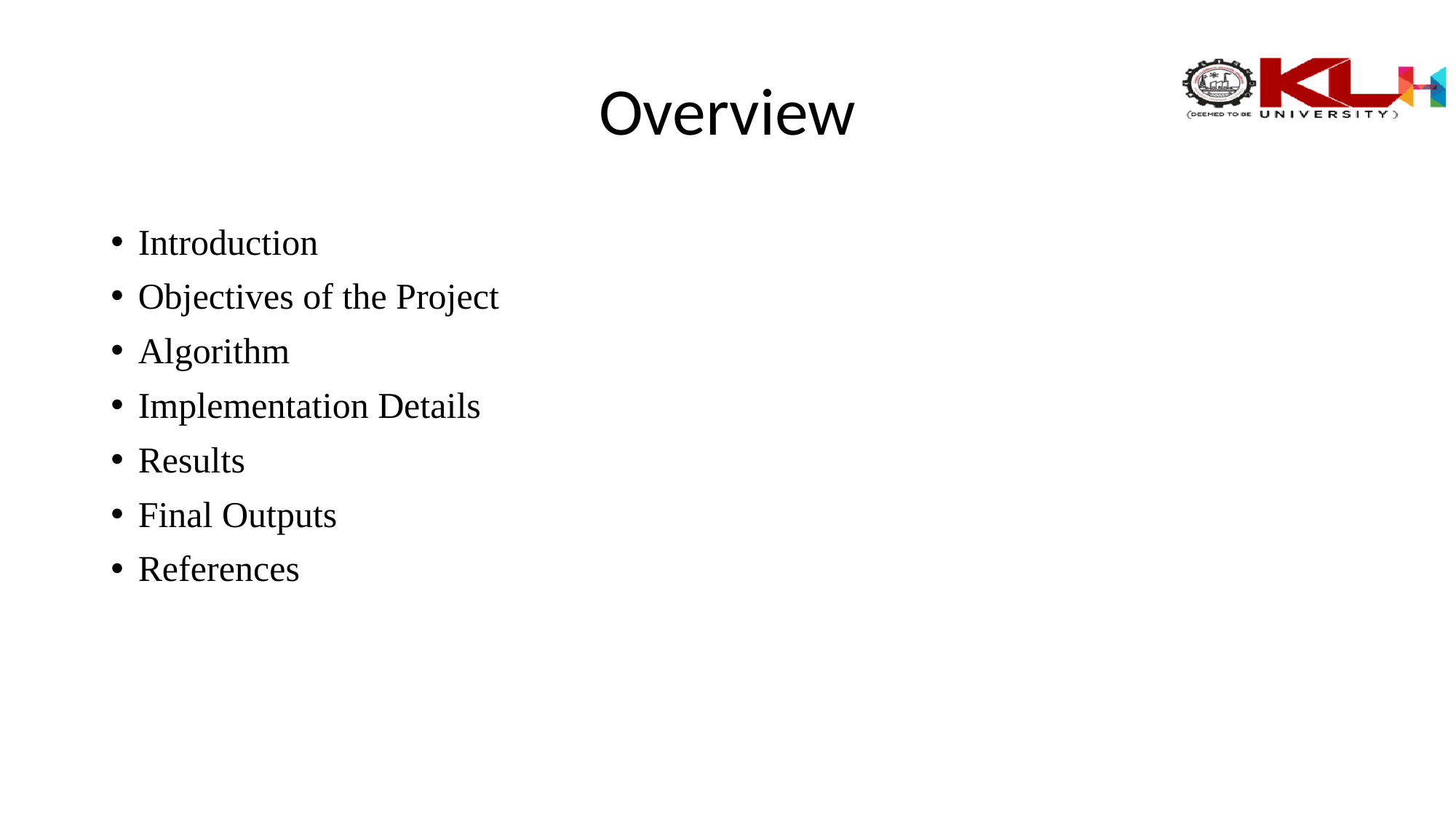

# Overview
Introduction
Objectives of the Project
Algorithm
Implementation Details
Results
Final Outputs
References